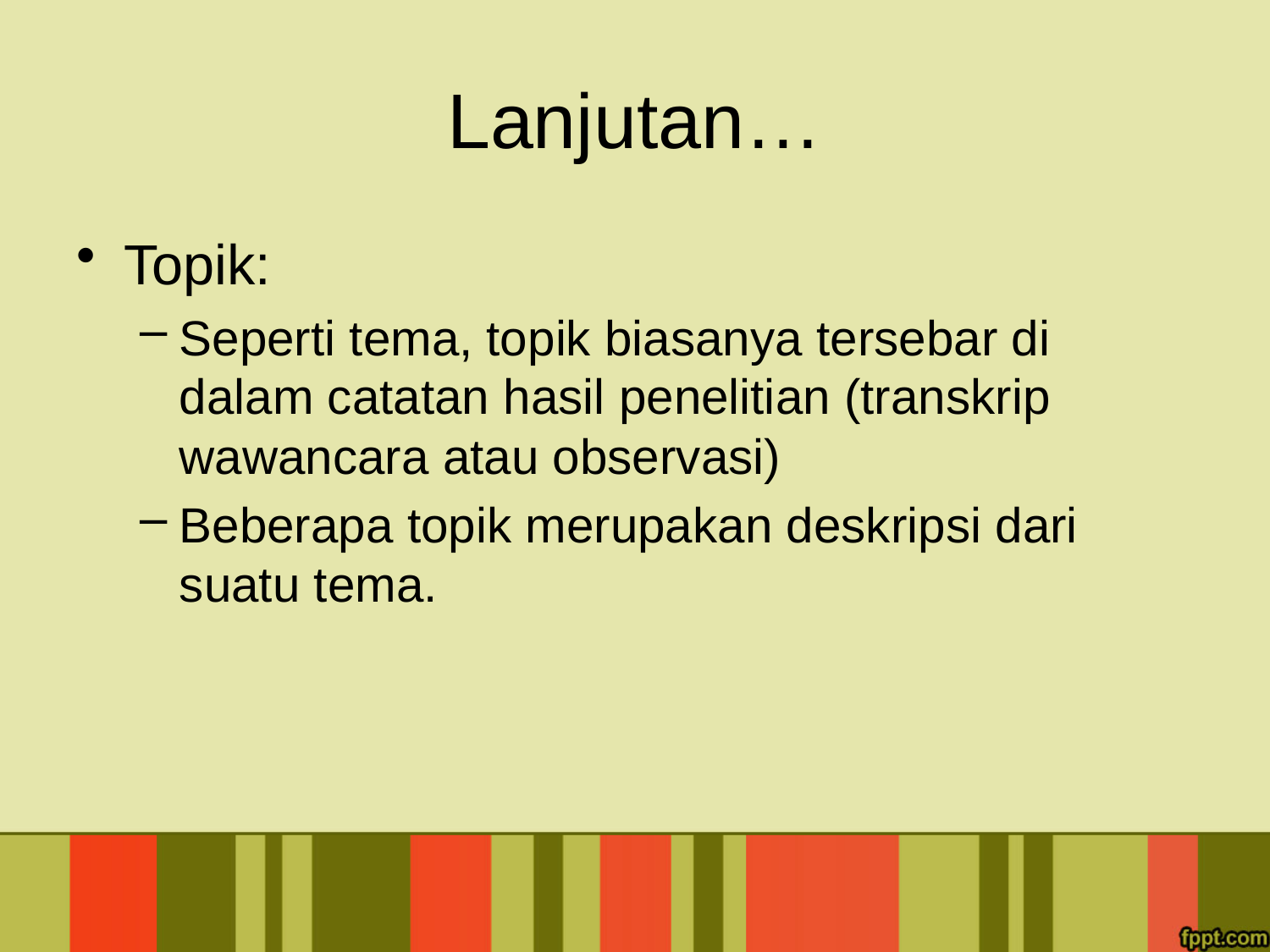

# Lanjutan…
Topik:
Seperti tema, topik biasanya tersebar di dalam catatan hasil penelitian (transkrip wawancara atau observasi)
Beberapa topik merupakan deskripsi dari suatu tema.